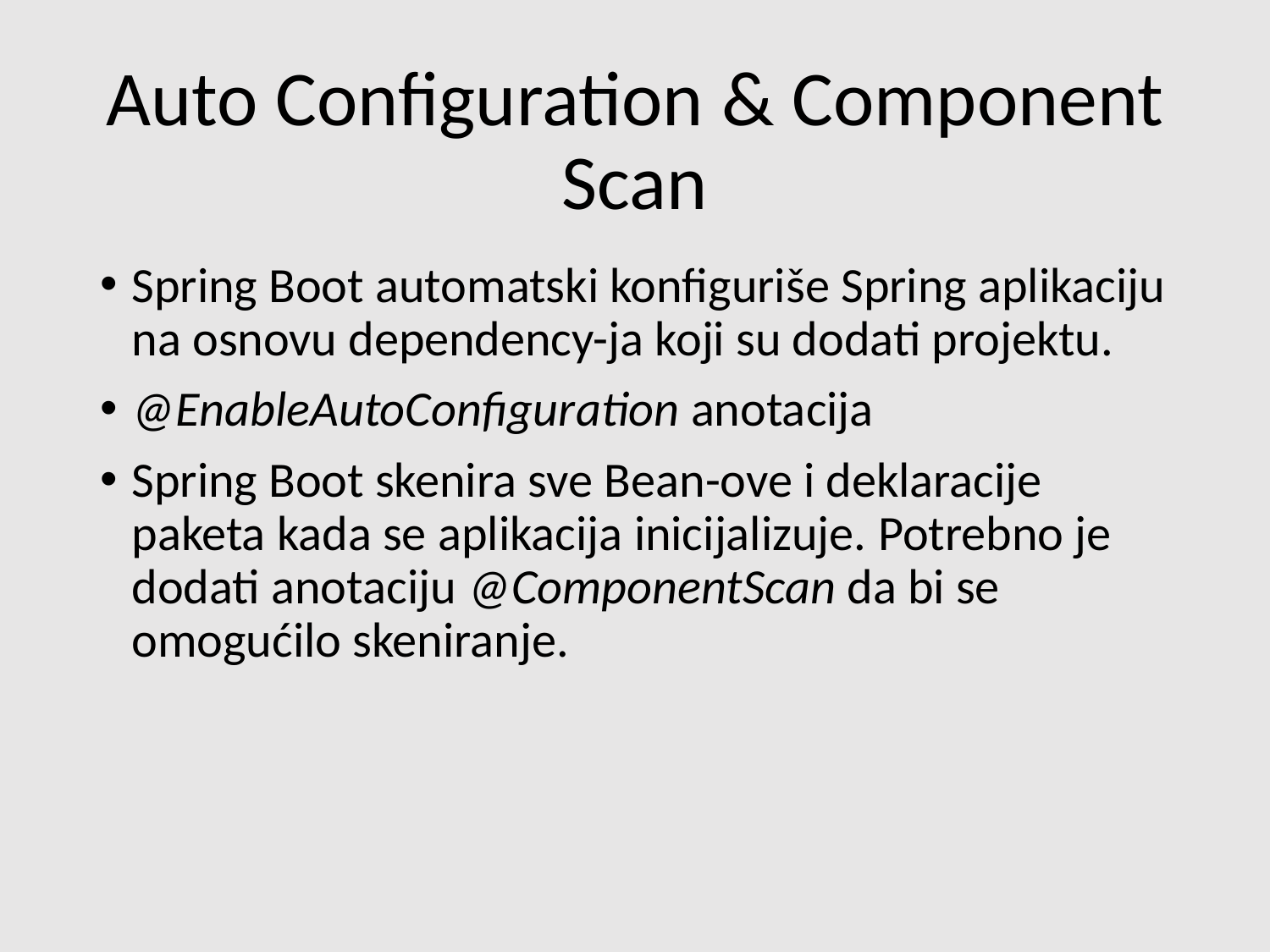

# Auto Configuration & Component Scan
Spring Boot automatski konfiguriše Spring aplikaciju na osnovu dependency-ja koji su dodati projektu.
@EnableAutoConfiguration anotacija
Spring Boot skenira sve Bean-ove i deklaracije paketa kada se aplikacija inicijalizuje. Potrebno je dodati anotaciju @ComponentScan da bi se omogućilo skeniranje.